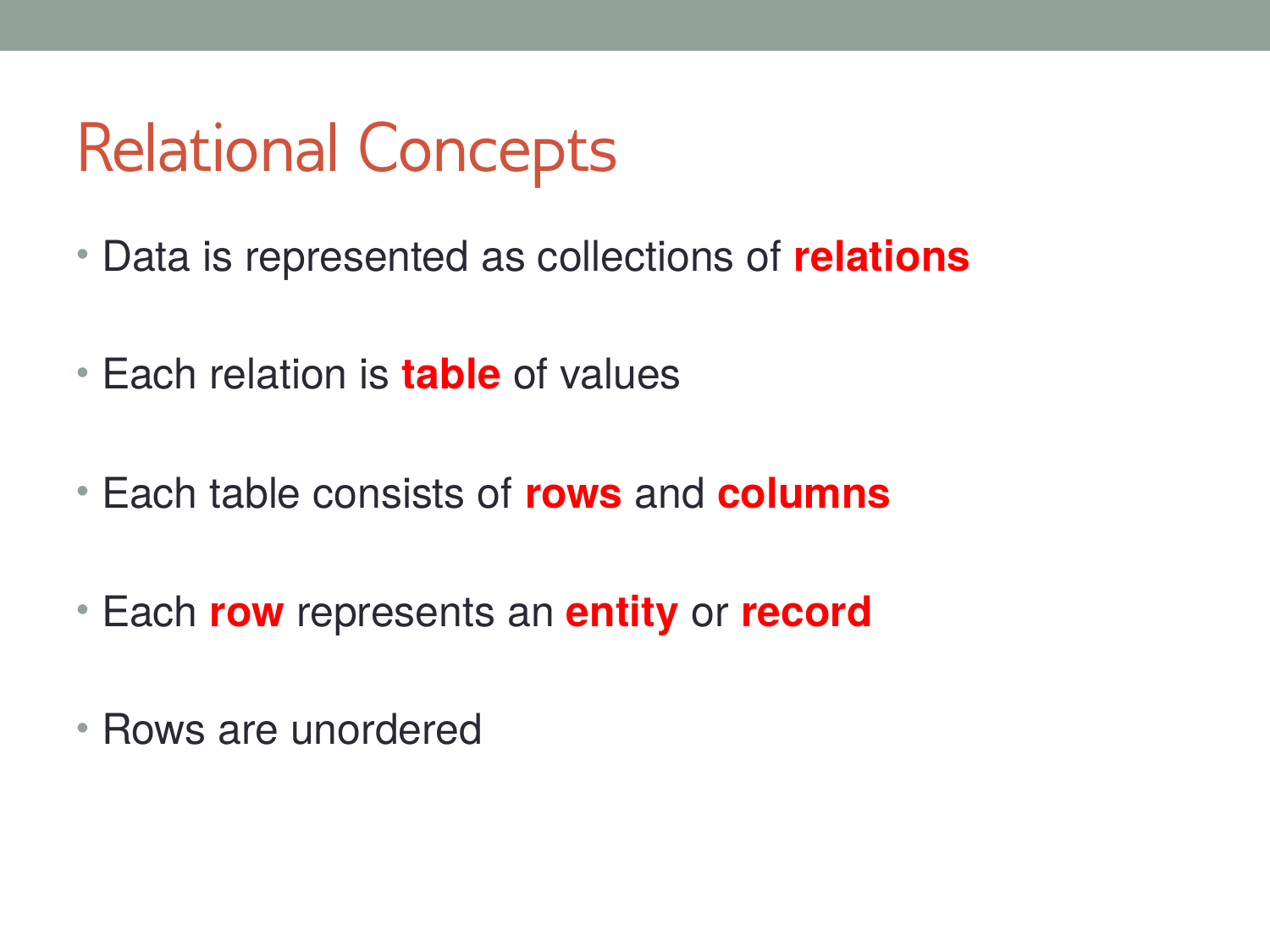

# Relational Concepts
Data is represented as collections of relations

Each relation is table of values

Each table consists of rows and columns

Each row represents an entity or record

Rows are unordered